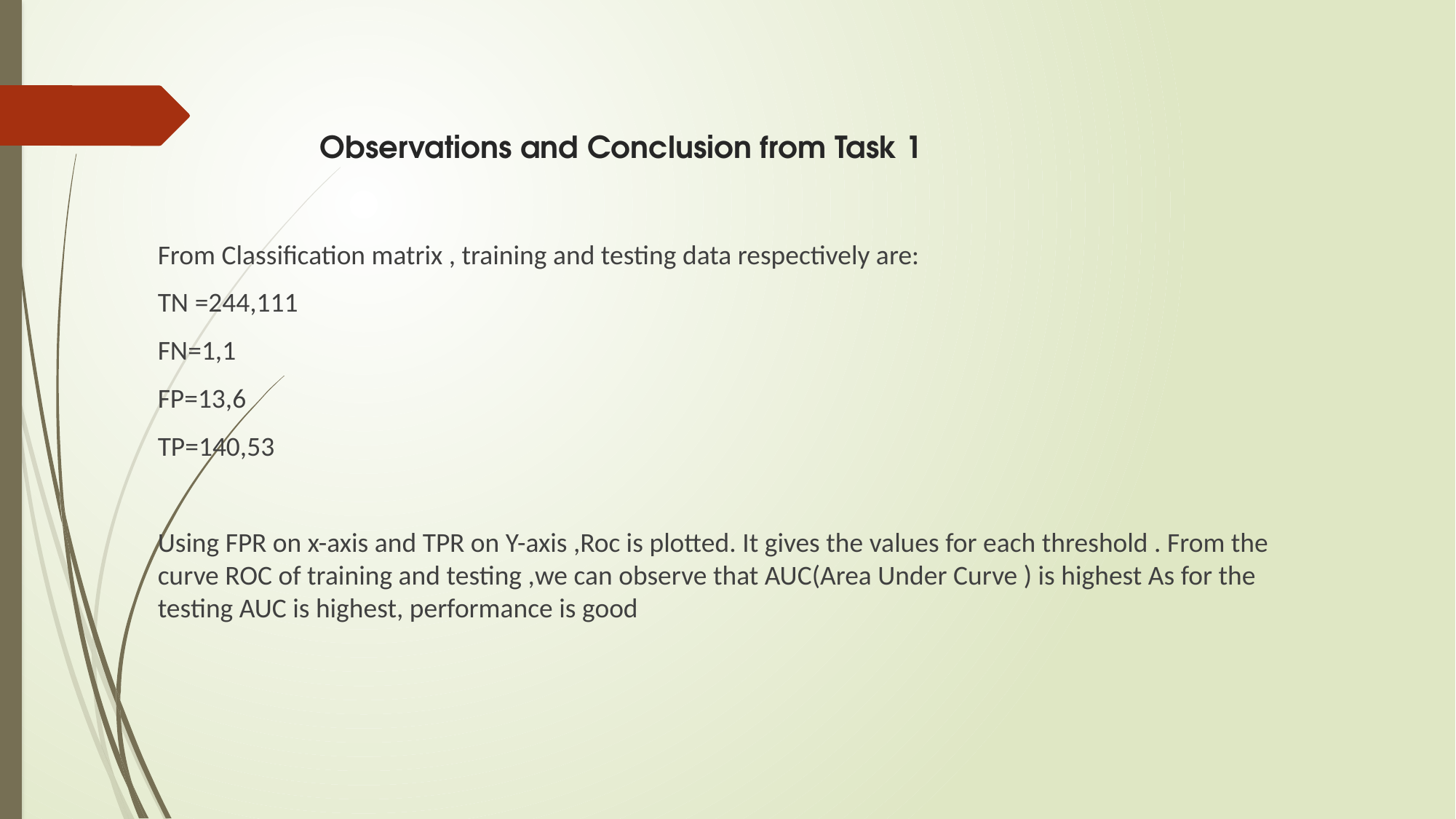

# Observations and Conclusion from Task 1

From Classification matrix , training and testing data respectively are:
TN =244,111
FN=1,1
FP=13,6
TP=140,53

Using FPR on x-axis and TPR on Y-axis ,Roc is plotted. It gives the values for each threshold . From the curve ROC of training and testing ,we can observe that AUC(Area Under Curve ) is highest As for the testing AUC is highest, performance is good